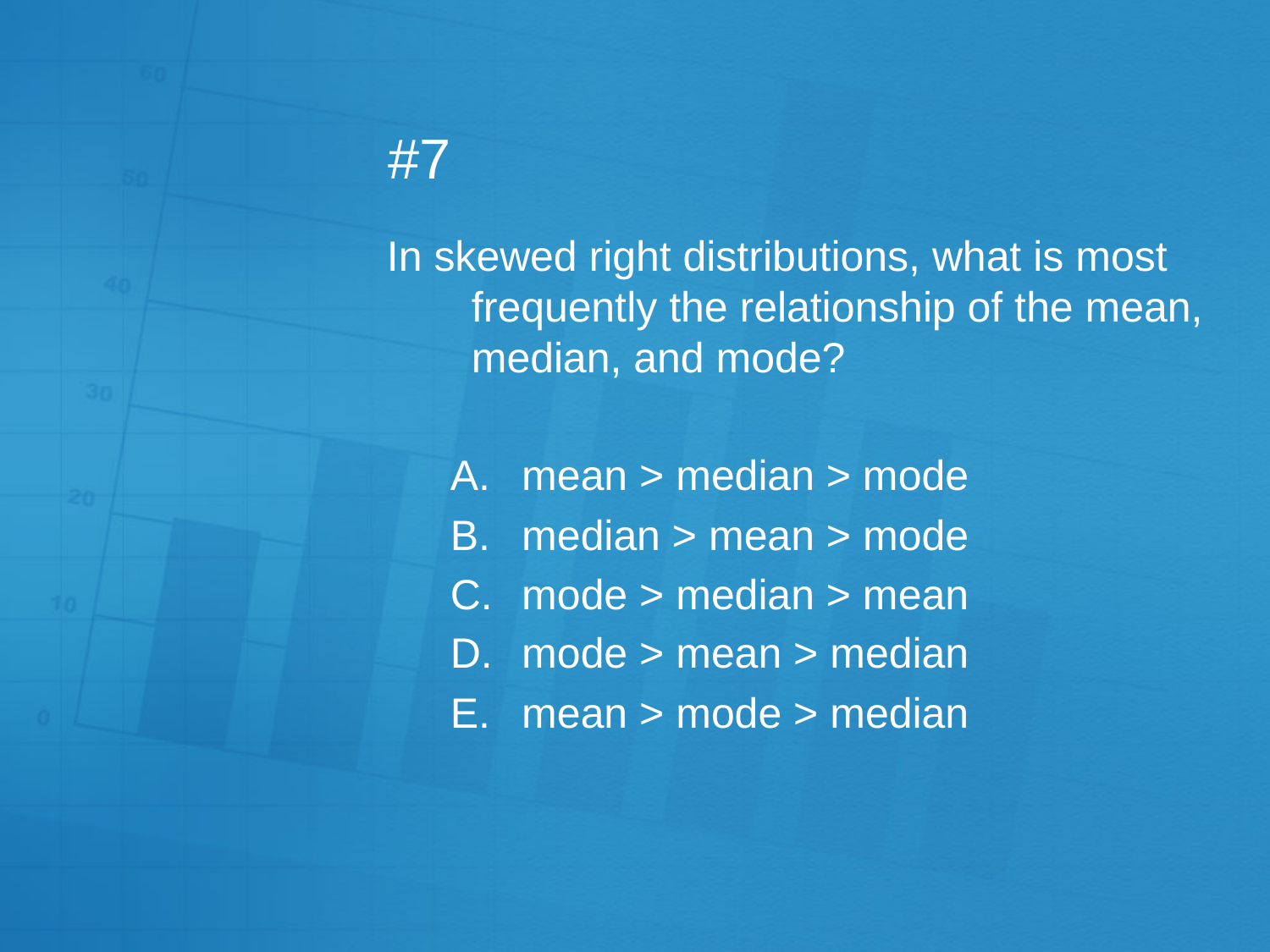

# #7
In skewed right distributions, what is most frequently the relationship of the mean, median, and mode?

mean > median > mode
median > mean > mode
mode > median > mean
mode > mean > median
mean > mode > median